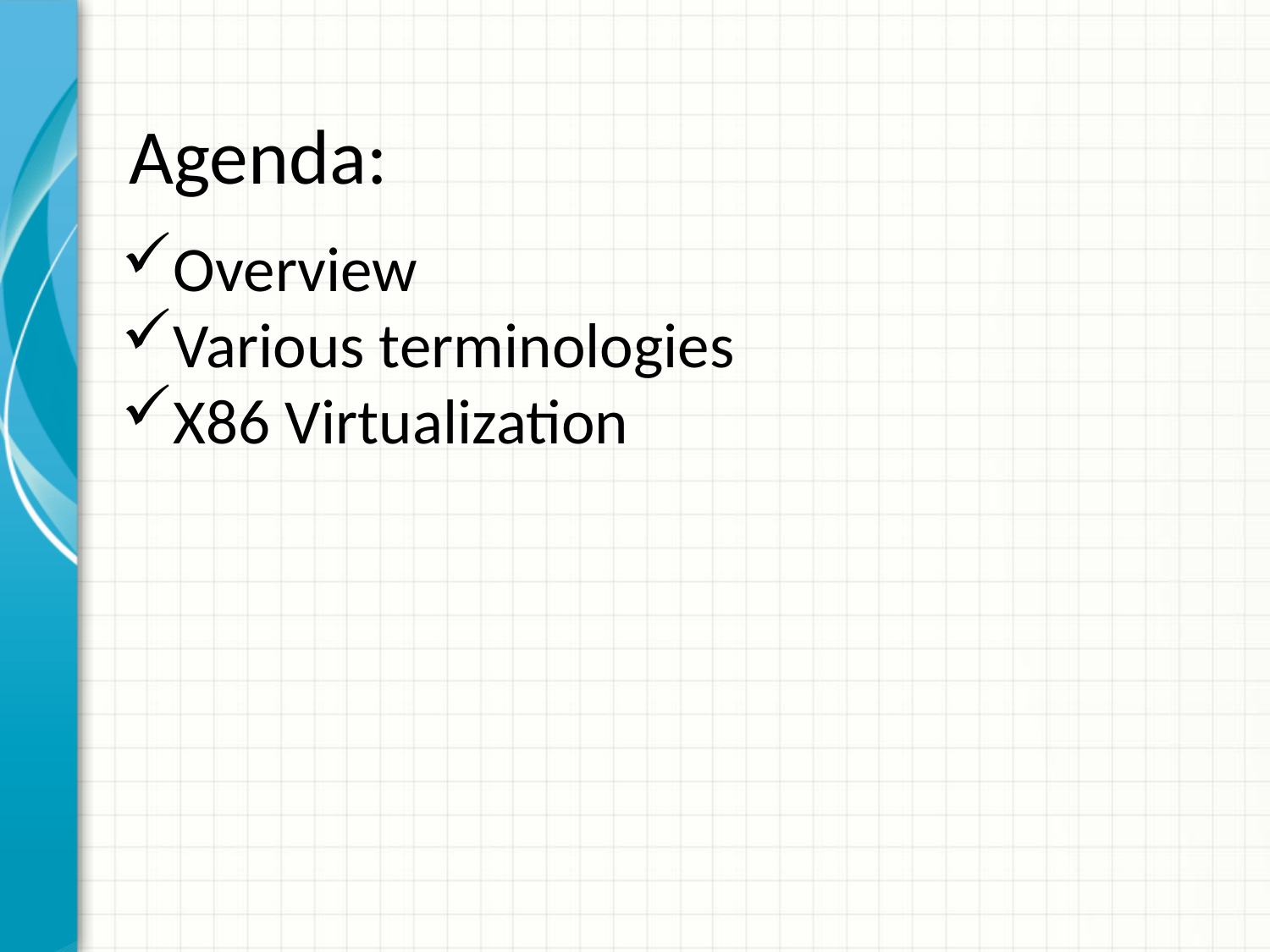

# Agenda:
Overview
Various terminologies
X86 Virtualization